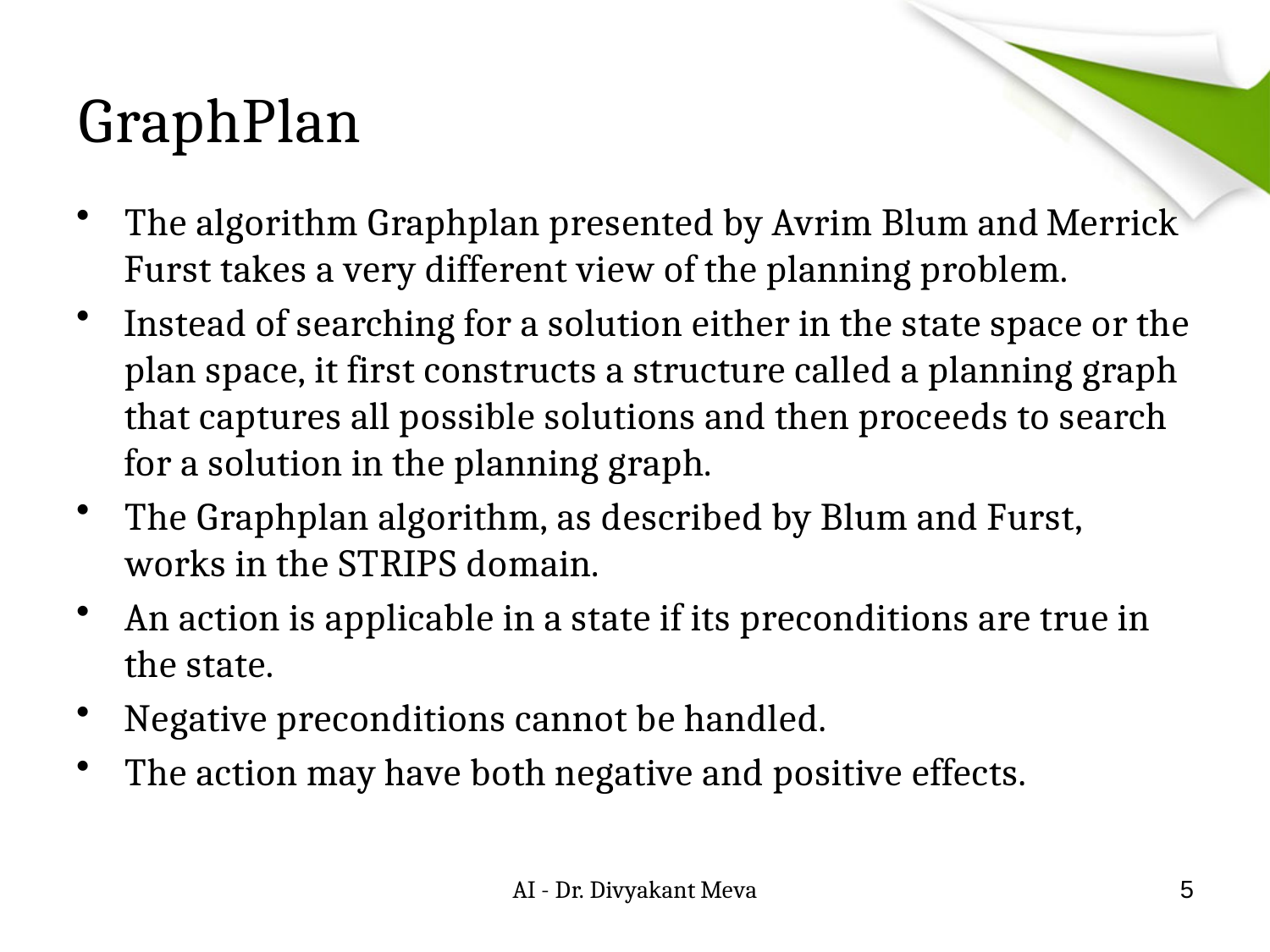

# GraphPlan
The algorithm Graphplan presented by Avrim Blum and Merrick Furst takes a very different view of the planning problem.
Instead of searching for a solution either in the state space or the plan space, it first constructs a structure called a planning graph that captures all possible solutions and then proceeds to search for a solution in the planning graph.
The Graphplan algorithm, as described by Blum and Furst, works in the STRIPS domain.
An action is applicable in a state if its preconditions are true in the state.
Negative preconditions cannot be handled.
The action may have both negative and positive effects.
AI - Dr. Divyakant Meva
5